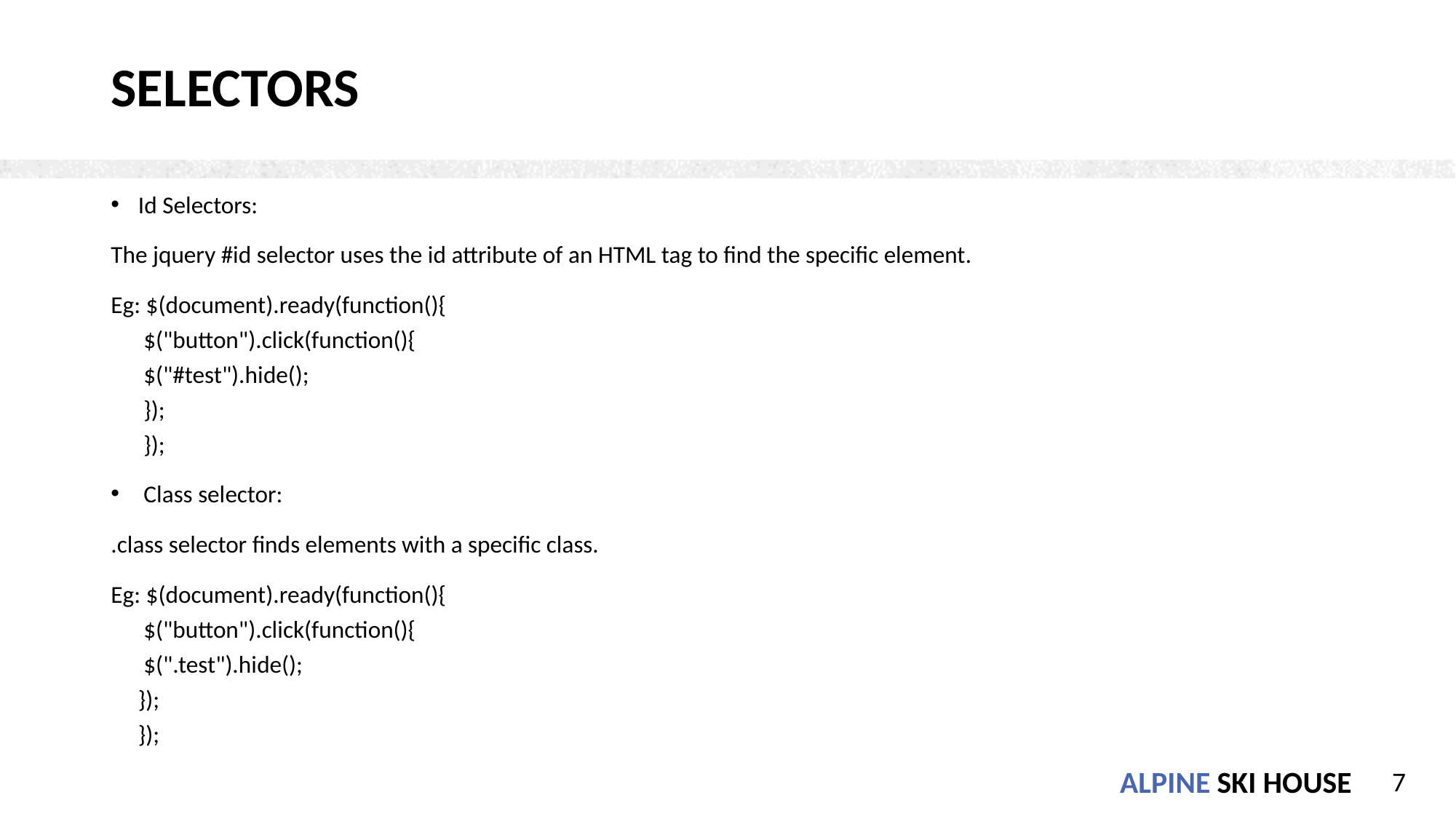

# Selectors
Id Selectors:
The jquery #id selector uses the id attribute of an HTML tag to find the specific element.
Eg: $(document).ready(function(){
      $("button").click(function(){
      $("#test").hide();
      });
      });
 Class selector:
.class selector finds elements with a specific class.
Eg: $(document).ready(function(){
      $("button").click(function(){
      $(".test").hide();
     });
     });

7